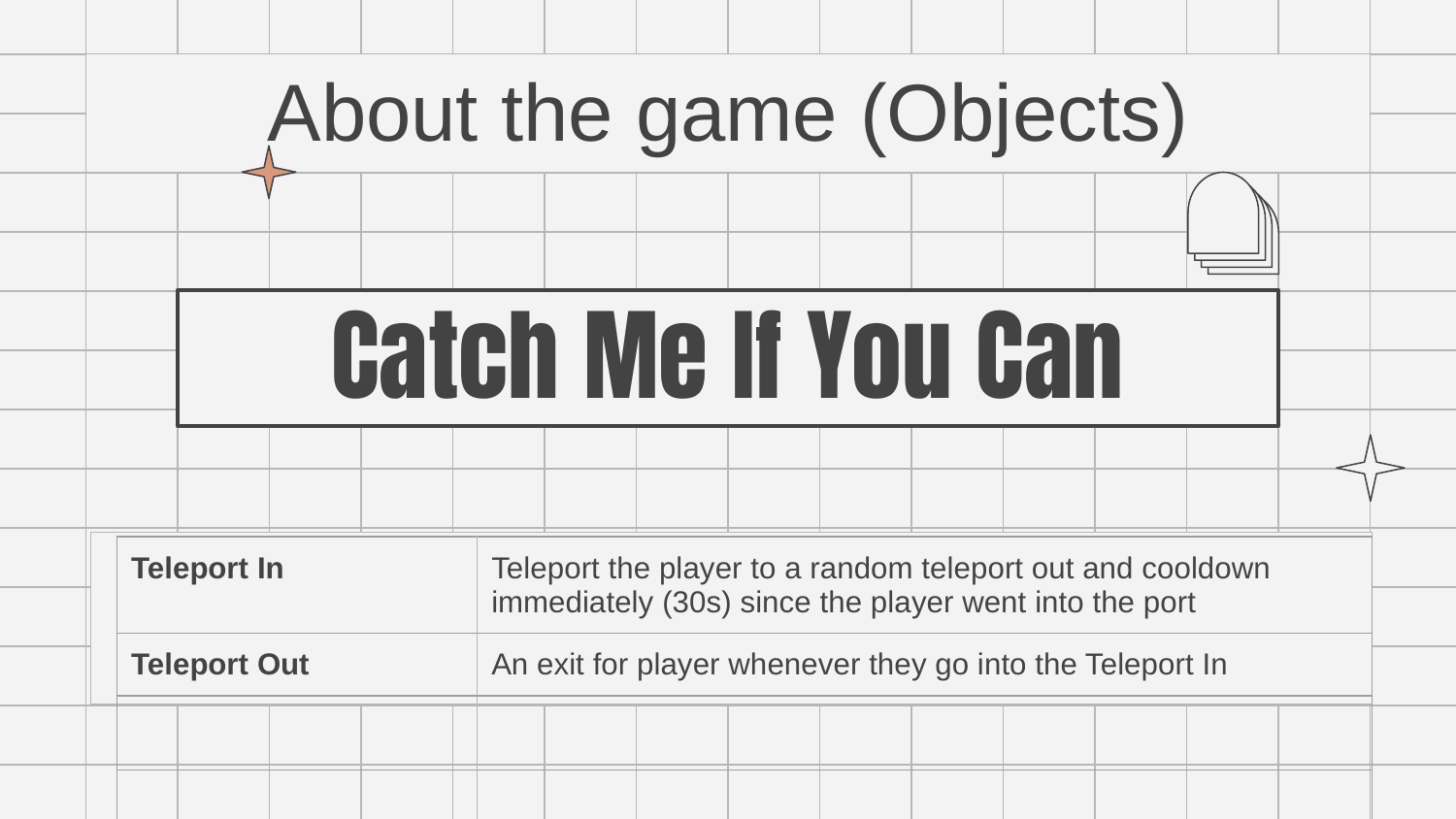

# About the game (Objects)

Catch Me If You Can

| Teleport In | Teleport the player to a random teleport out and cooldown immediately (30s) since the player went into the port |
| --- | --- |
| Teleport Out | An exit for player whenever they go into the Teleport In |
|  |  |
|  |  |
|  |  |
|  |  |